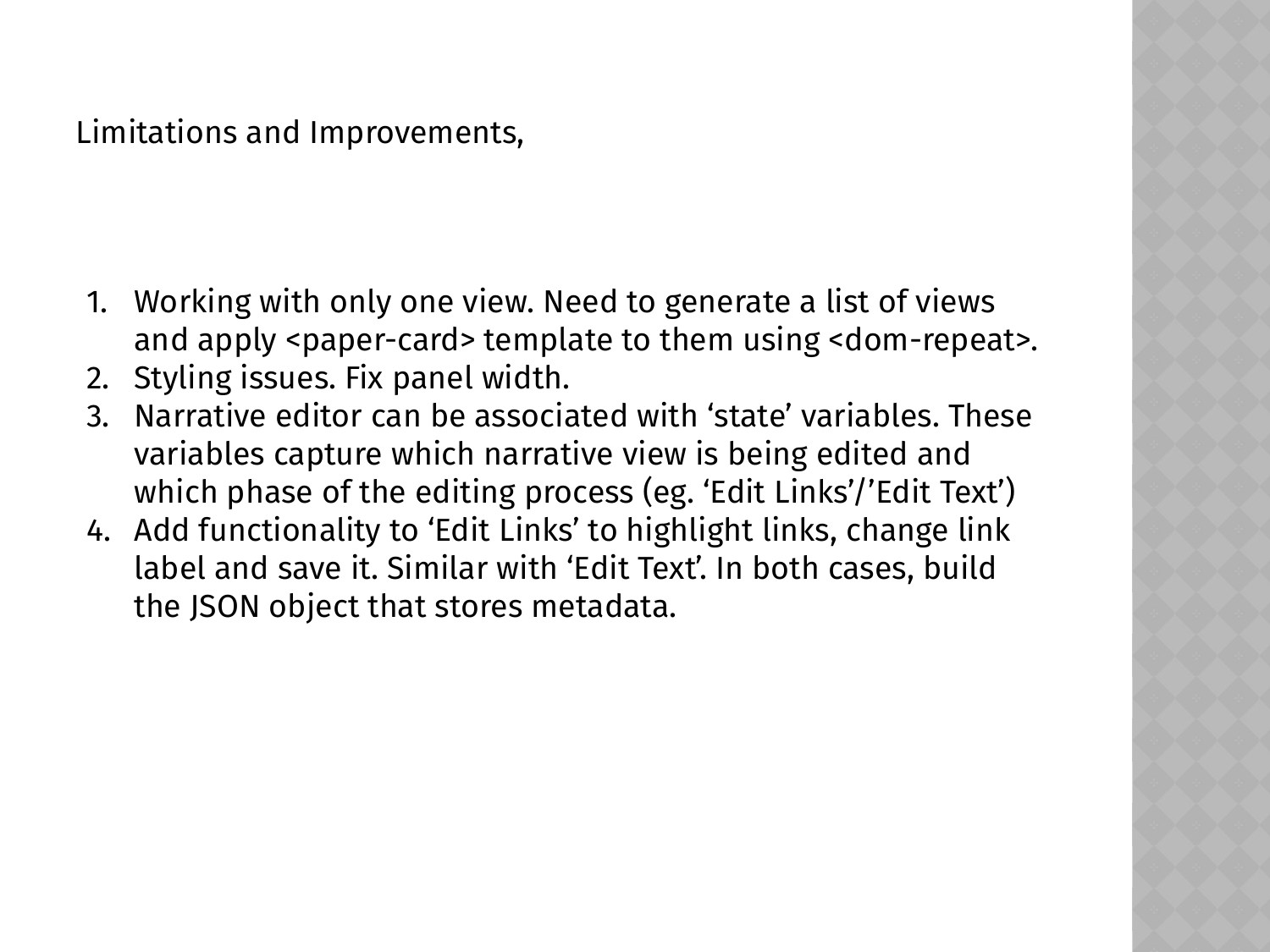

Limitations and Improvements,
Working with only one view. Need to generate a list of views and apply <paper-card> template to them using <dom-repeat>.
Styling issues. Fix panel width.
Narrative editor can be associated with ‘state’ variables. These variables capture which narrative view is being edited and which phase of the editing process (eg. ‘Edit Links’/’Edit Text’)
Add functionality to ‘Edit Links’ to highlight links, change link label and save it. Similar with ‘Edit Text’. In both cases, build the JSON object that stores metadata.